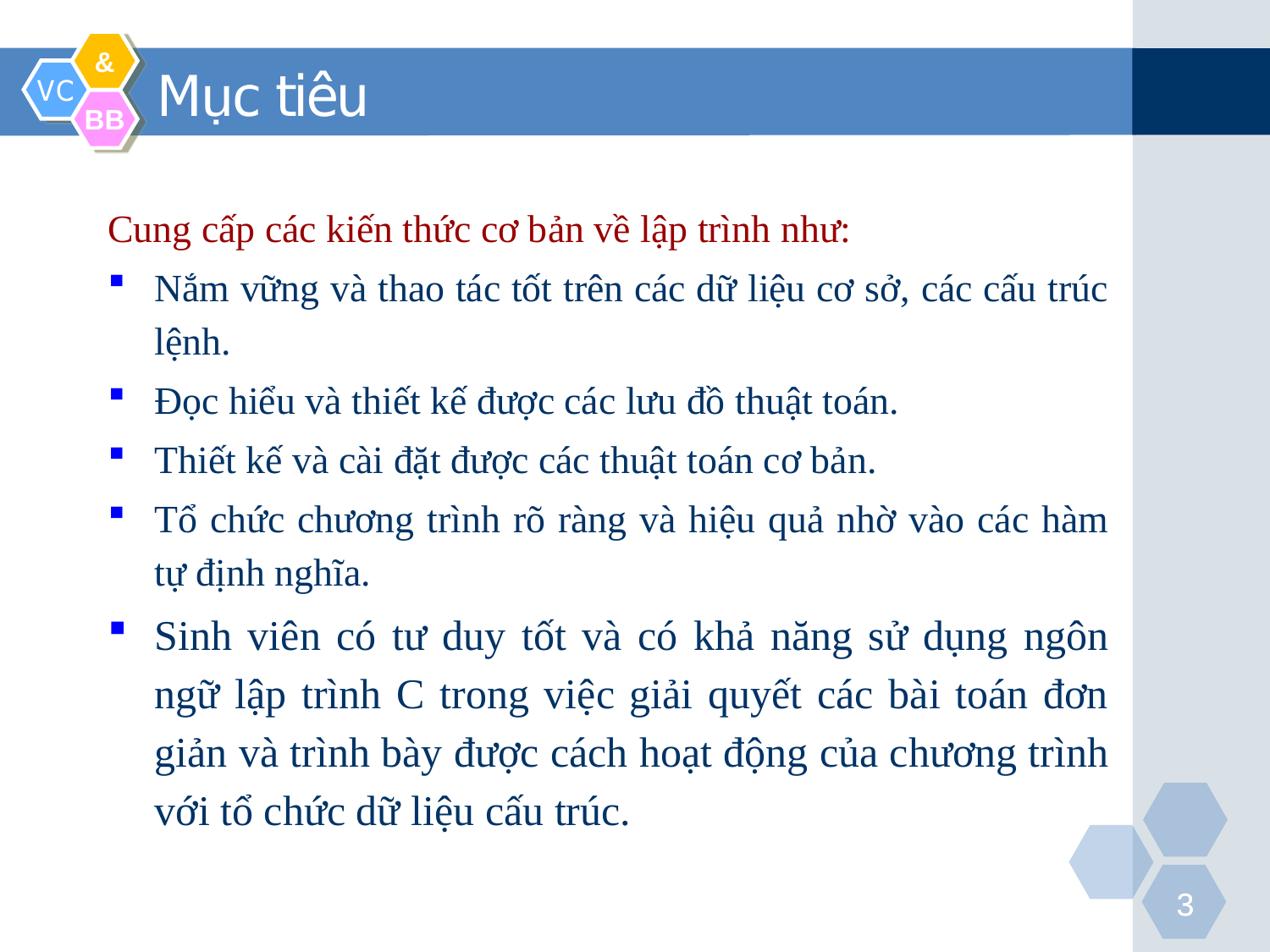

Mục tiêu
Cung cấp các kiến thức cơ bản về lập trình như:
Nắm vững và thao tác tốt trên các dữ liệu cơ sở, các cấu trúc lệnh.
Đọc hiểu và thiết kế được các lưu đồ thuật toán.
Thiết kế và cài đặt được các thuật toán cơ bản.
Tổ chức chương trình rõ ràng và hiệu quả nhờ vào các hàm tự định nghĩa.
Sinh viên có tư duy tốt và có khả năng sử dụng ngôn ngữ lập trình C trong việc giải quyết các bài toán đơn giản và trình bày được cách hoạt động của chương trình với tổ chức dữ liệu cấu trúc.